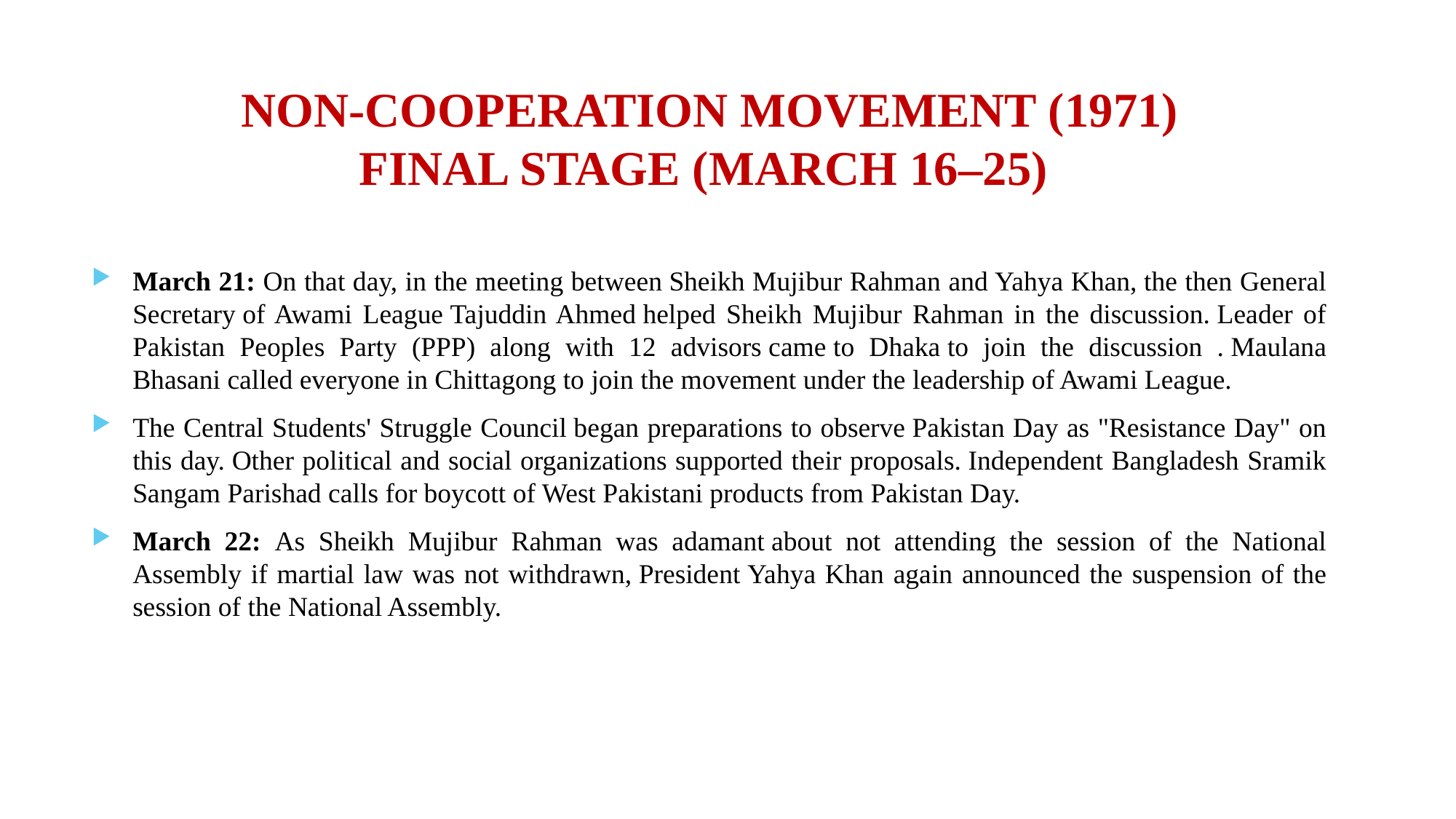

# NON-COOPERATION MOVEMENT (1971) FINAL STAGE (MARCH 16–25)
March 21: On that day, in the meeting between Sheikh Mujibur Rahman and Yahya Khan, the then General Secretary of Awami League Tajuddin Ahmed helped Sheikh Mujibur Rahman in the discussion. Leader of Pakistan Peoples Party (PPP) along with 12 advisors came to Dhaka to join the discussion . Maulana Bhasani called everyone in Chittagong to join the movement under the leadership of Awami League.
The Central Students' Struggle Council began preparations to observe Pakistan Day as "Resistance Day" on this day. Other political and social organizations supported their proposals. Independent Bangladesh Sramik Sangam Parishad calls for boycott of West Pakistani products from Pakistan Day.
March 22: As Sheikh Mujibur Rahman was adamant about not attending the session of the National Assembly if martial law was not withdrawn, President Yahya Khan again announced the suspension of the session of the National Assembly.